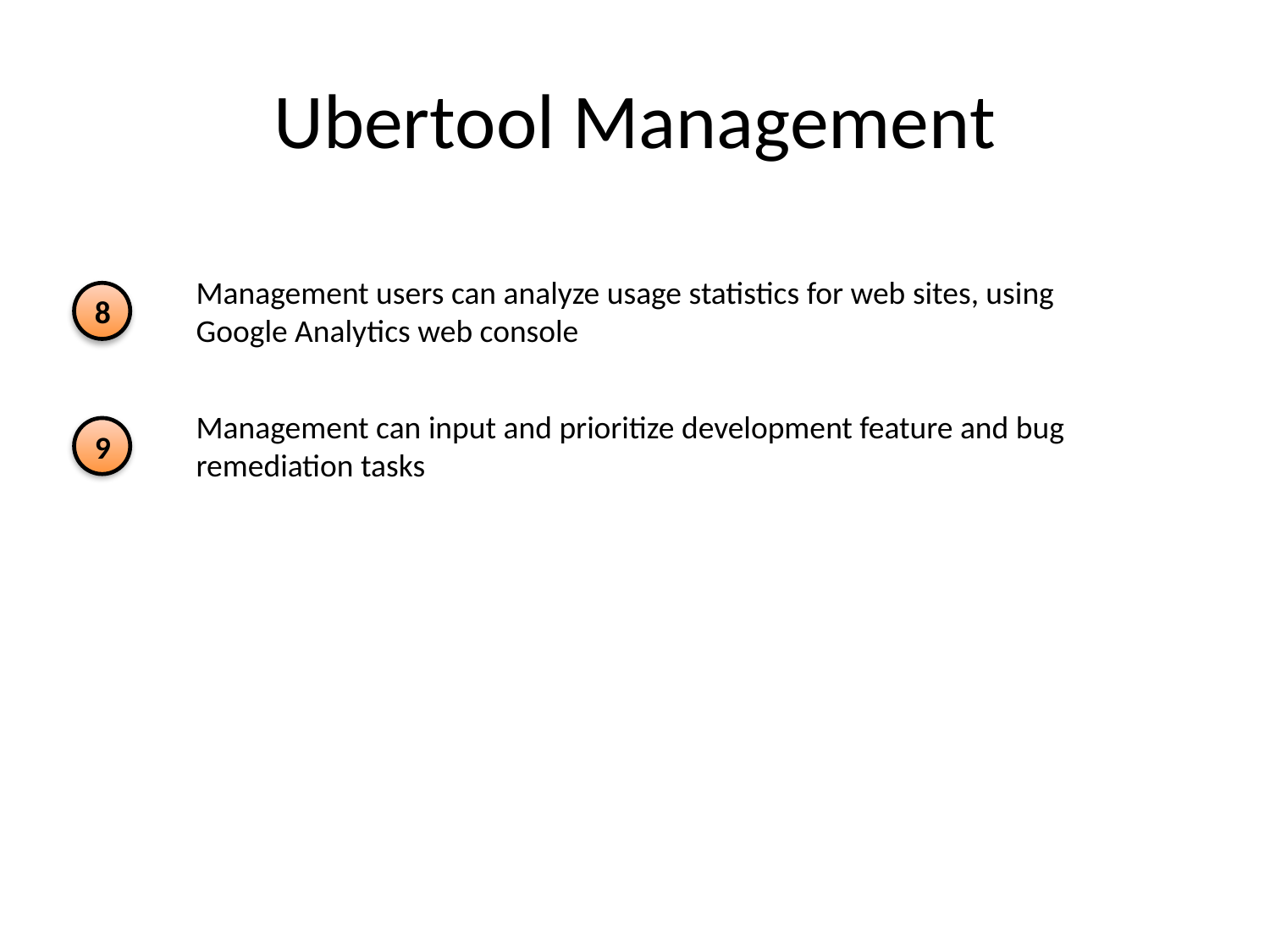

# Ubertool Management
Management users can analyze usage statistics for web sites, using Google Analytics web console
8
Management can input and prioritize development feature and bug remediation tasks
9